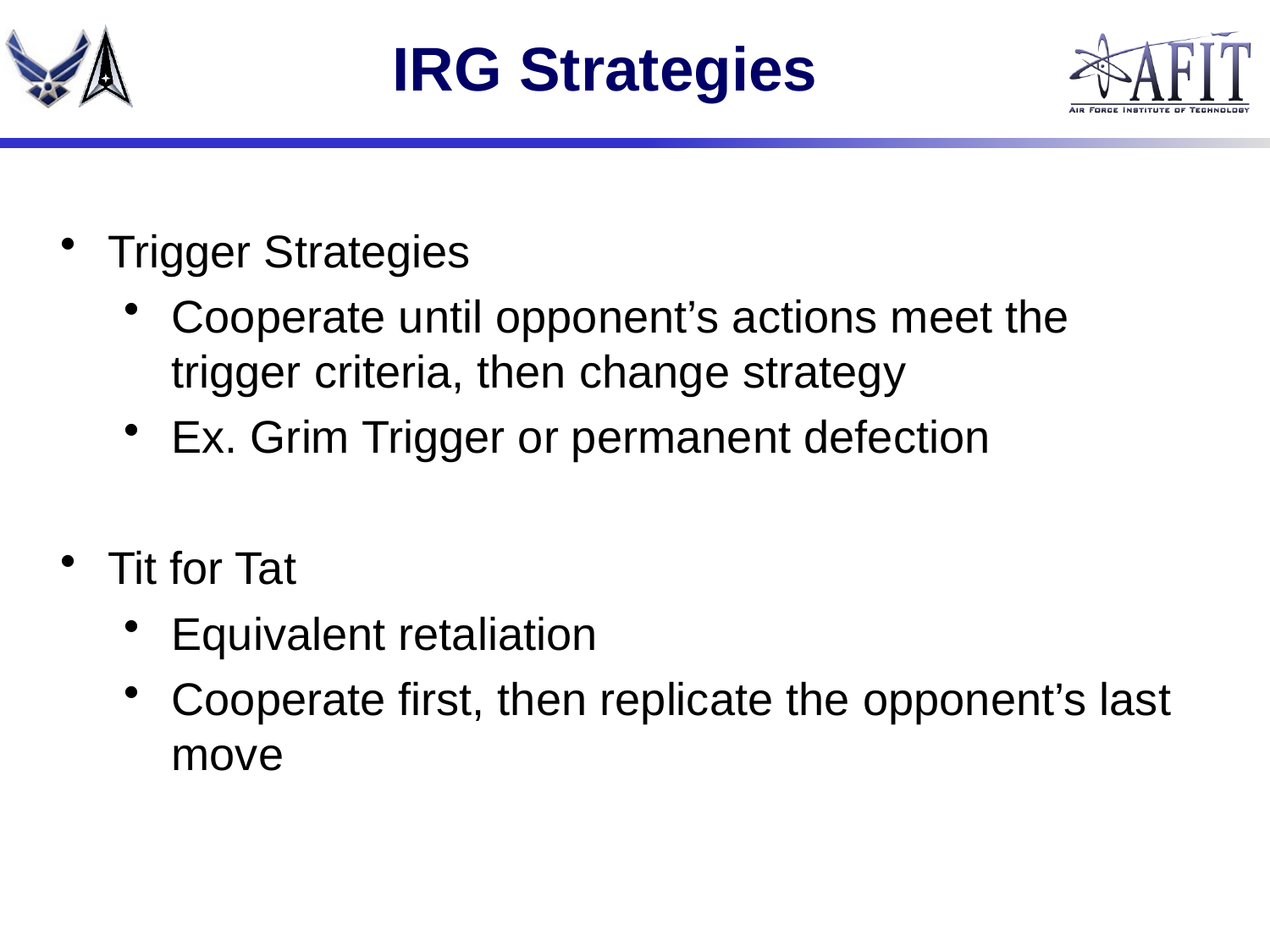

# IRG Strategies
Trigger Strategies
Cooperate until opponent’s actions meet the trigger criteria, then change strategy
Ex. Grim Trigger or permanent defection

Tit for Tat
Equivalent retaliation
Cooperate first, then replicate the opponent’s last move